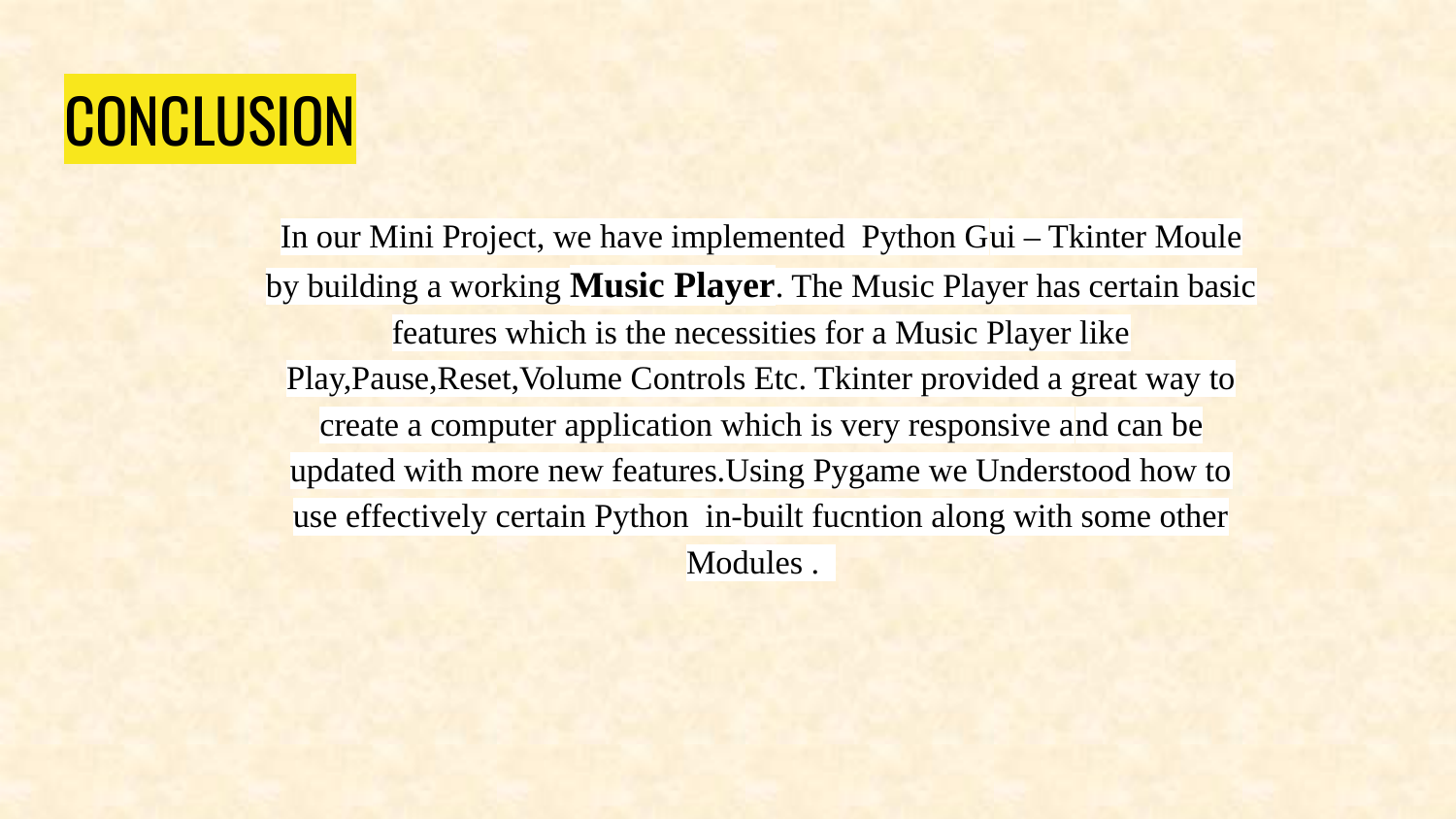

# CONCLUSION
In our Mini Project, we have implemented  Python Gui – Tkinter Moule by building a working Music Player. The Music Player has certain basic features which is the necessities for a Music Player like Play,Pause,Reset,Volume Controls Etc. Tkinter provided a great way to create a computer application which is very responsive and can be updated with more new features.Using Pygame we Understood how to use effectively certain Python  in-built fucntion along with some other Modules .